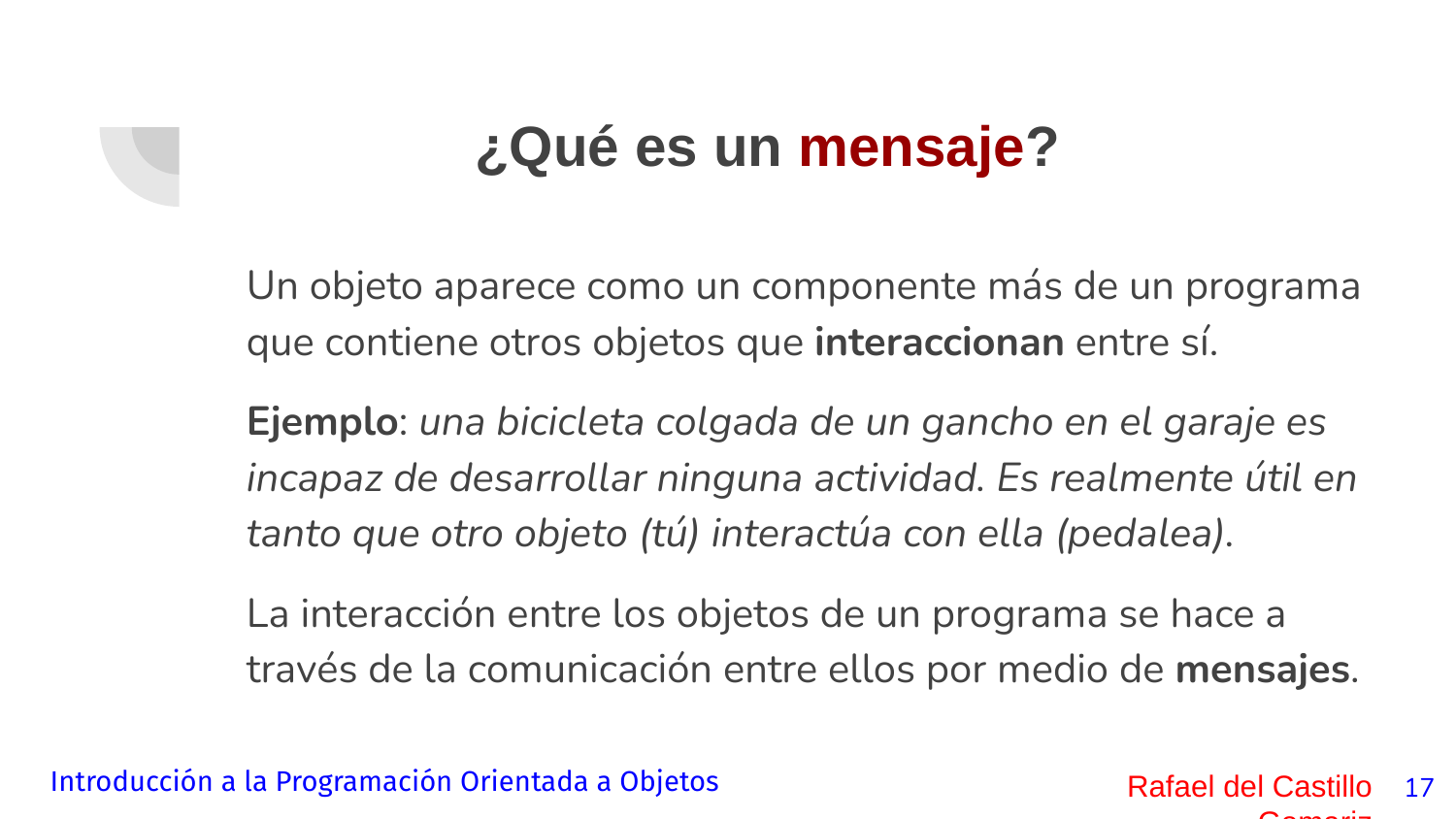

# ¿Qué es un mensaje?
Un objeto aparece como un componente más de un programa que contiene otros objetos que interaccionan entre sí.
Ejemplo: una bicicleta colgada de un gancho en el garaje es incapaz de desarrollar ninguna actividad. Es realmente útil en tanto que otro objeto (tú) interactúa con ella (pedalea).
La interacción entre los objetos de un programa se hace a través de la comunicación entre ellos por medio de mensajes.